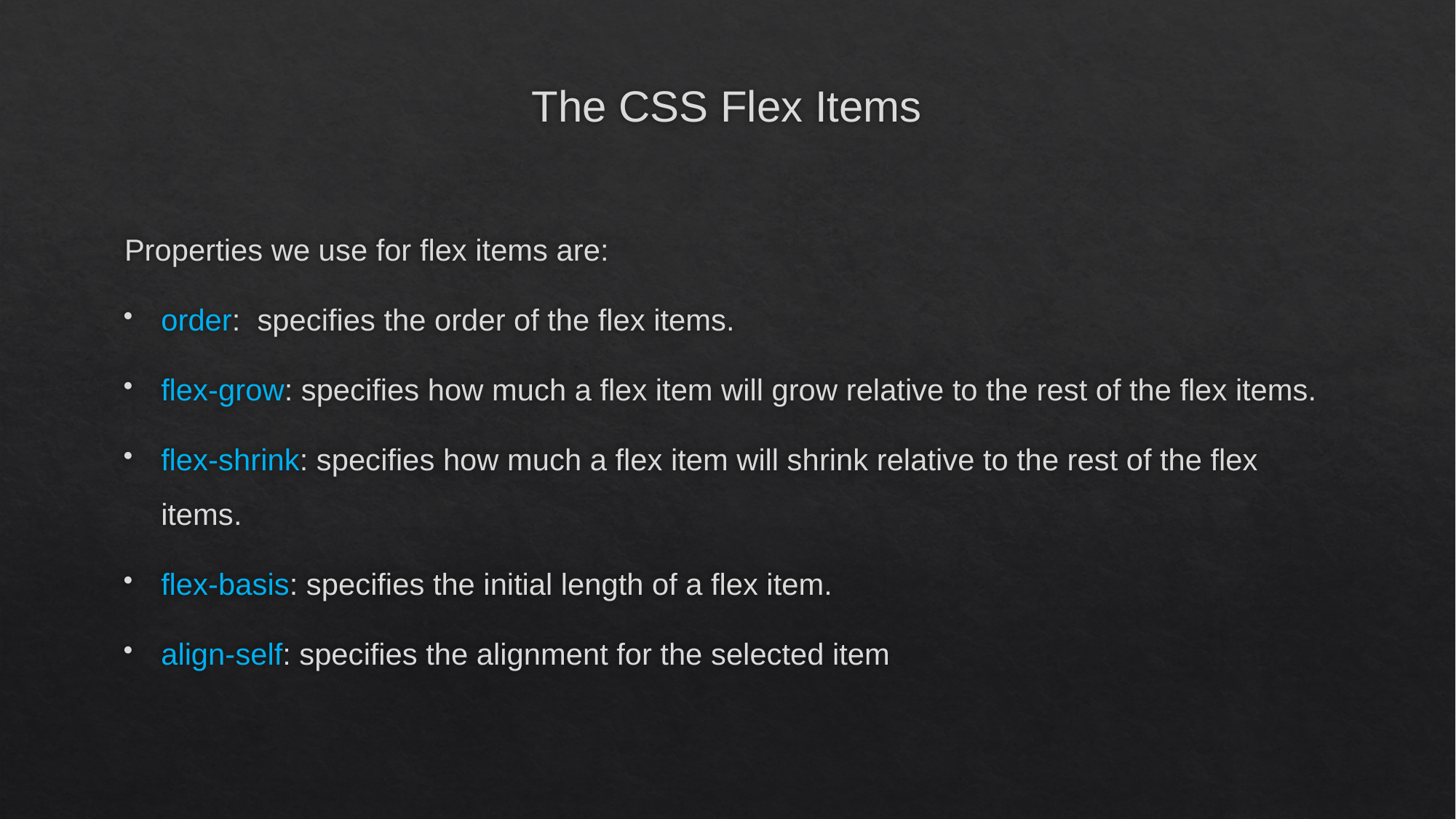

# The CSS Flex Items
Properties we use for flex items are:
order:  specifies the order of the flex items.
flex-grow: specifies how much a flex item will grow relative to the rest of the flex items.
flex-shrink: specifies how much a flex item will shrink relative to the rest of the flex items.
flex-basis: specifies the initial length of a flex item.
align-self: specifies the alignment for the selected item